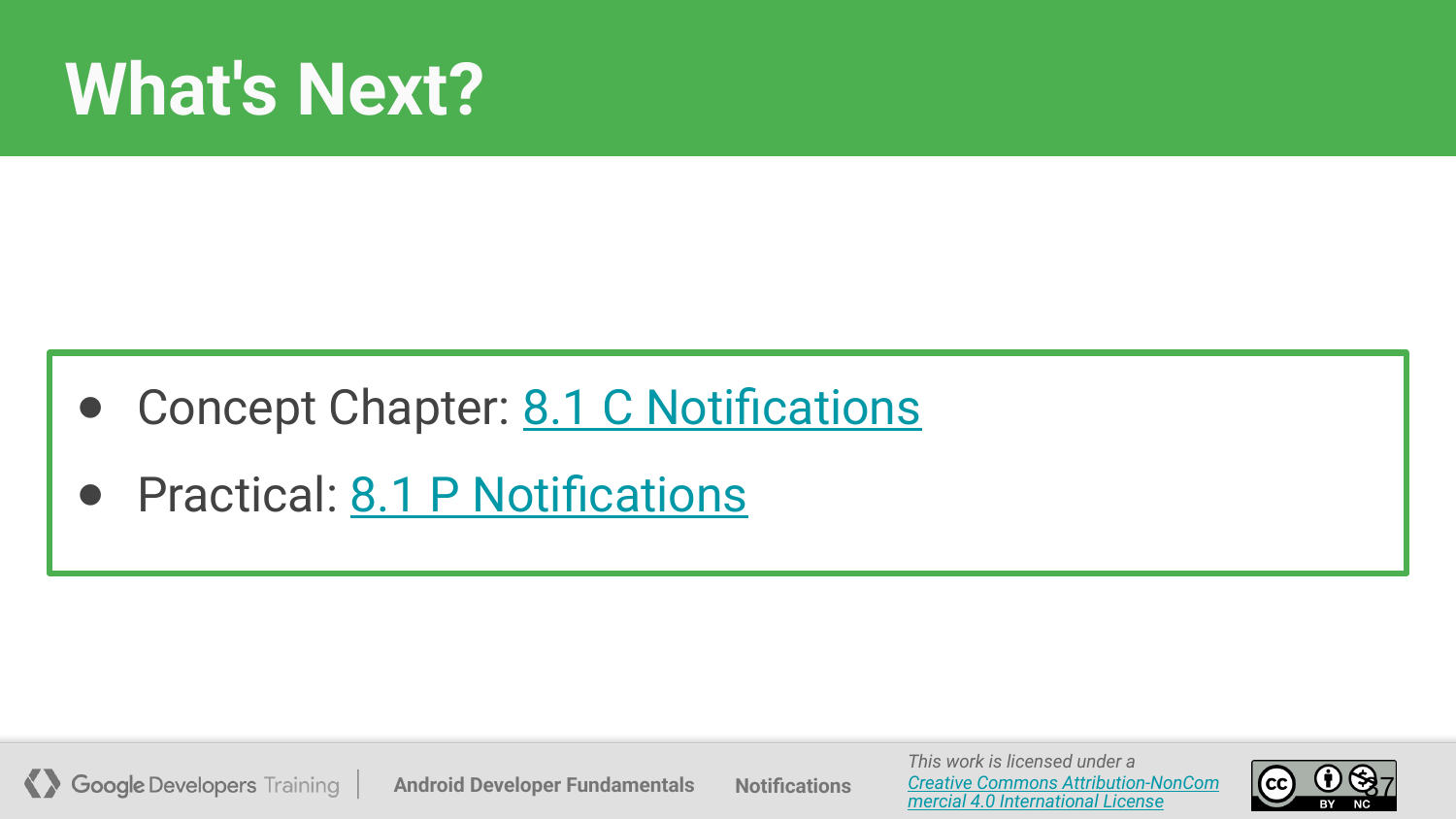

# What's Next?
Concept Chapter: 8.1 C Notifications
Practical: 8.1 P Notifications
37